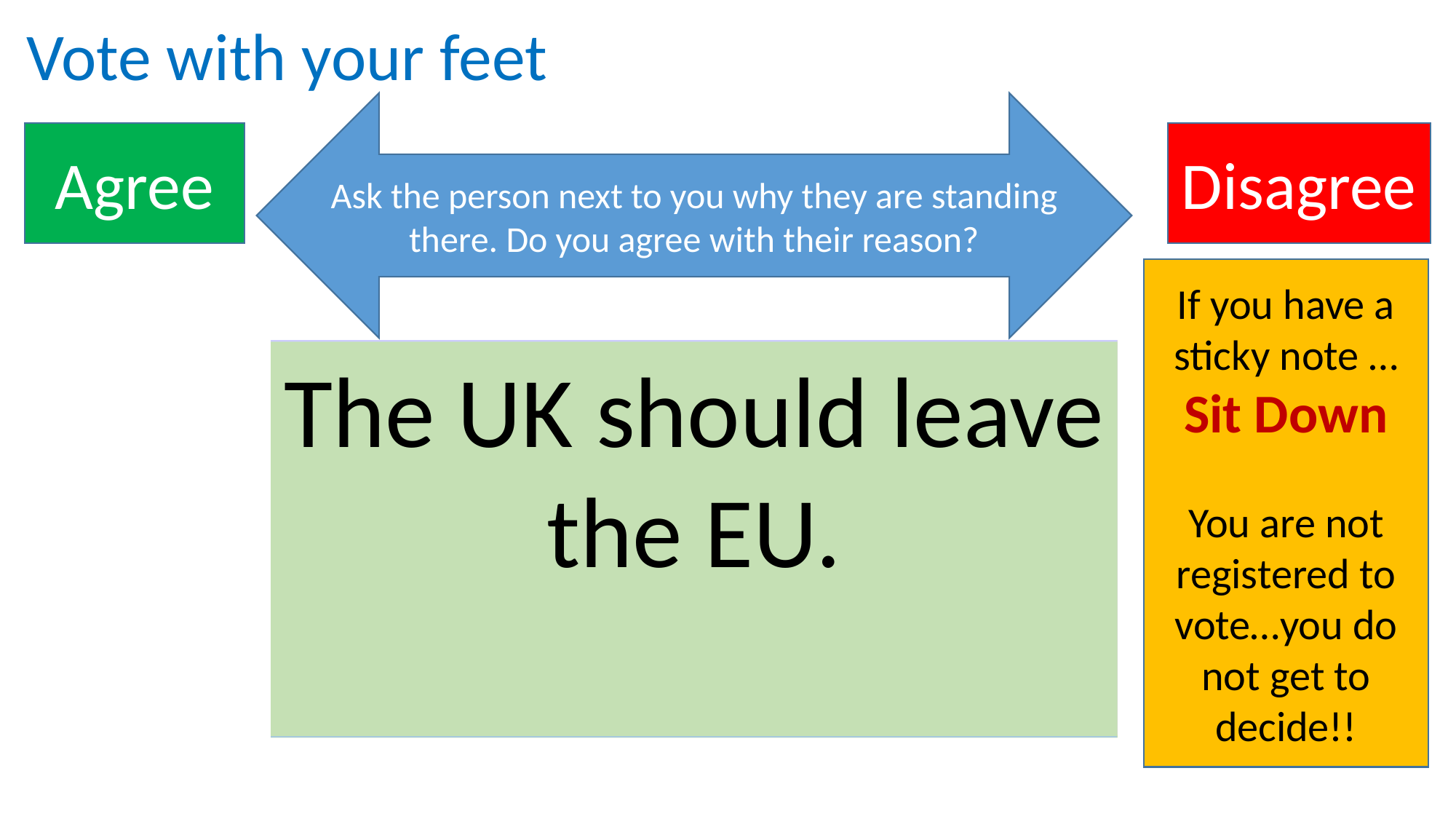

Vote with your feet
Ask the person next to you why they are standing there. Do you agree with their reason?
Agree
Disagree
If you have a sticky note …
Sit Down

You are not registered to vote…you do not get to decide!!
There should be more Grammar schools in the UK (schools that have better education for students who pass an exam at age 11).
The government should do more to help young people to buy houses or afford to rent their own home.
The minimum wage should be the same for 18 year olds as it is for 25 year olds, and it should be higher.
The UK should leave the EU.

People should be charged for healthcare if they smoke.

People possessing drugs for personal use should NOT be sent to prison.